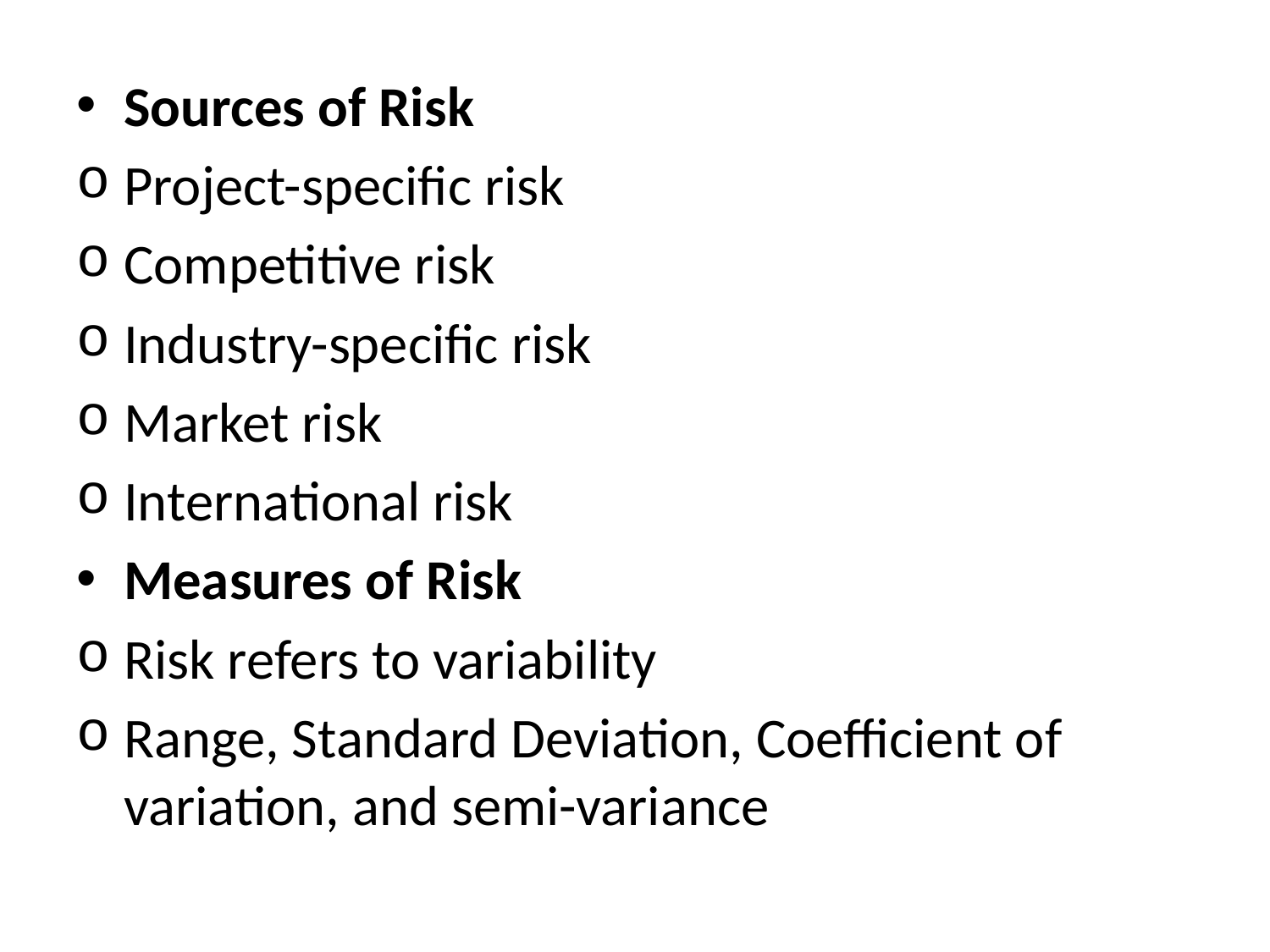

Sources of Risk
Project-specific risk
Competitive risk
Industry-specific risk
Market risk
International risk
Measures of Risk
Risk refers to variability
Range, Standard Deviation, Coefficient of variation, and semi-variance